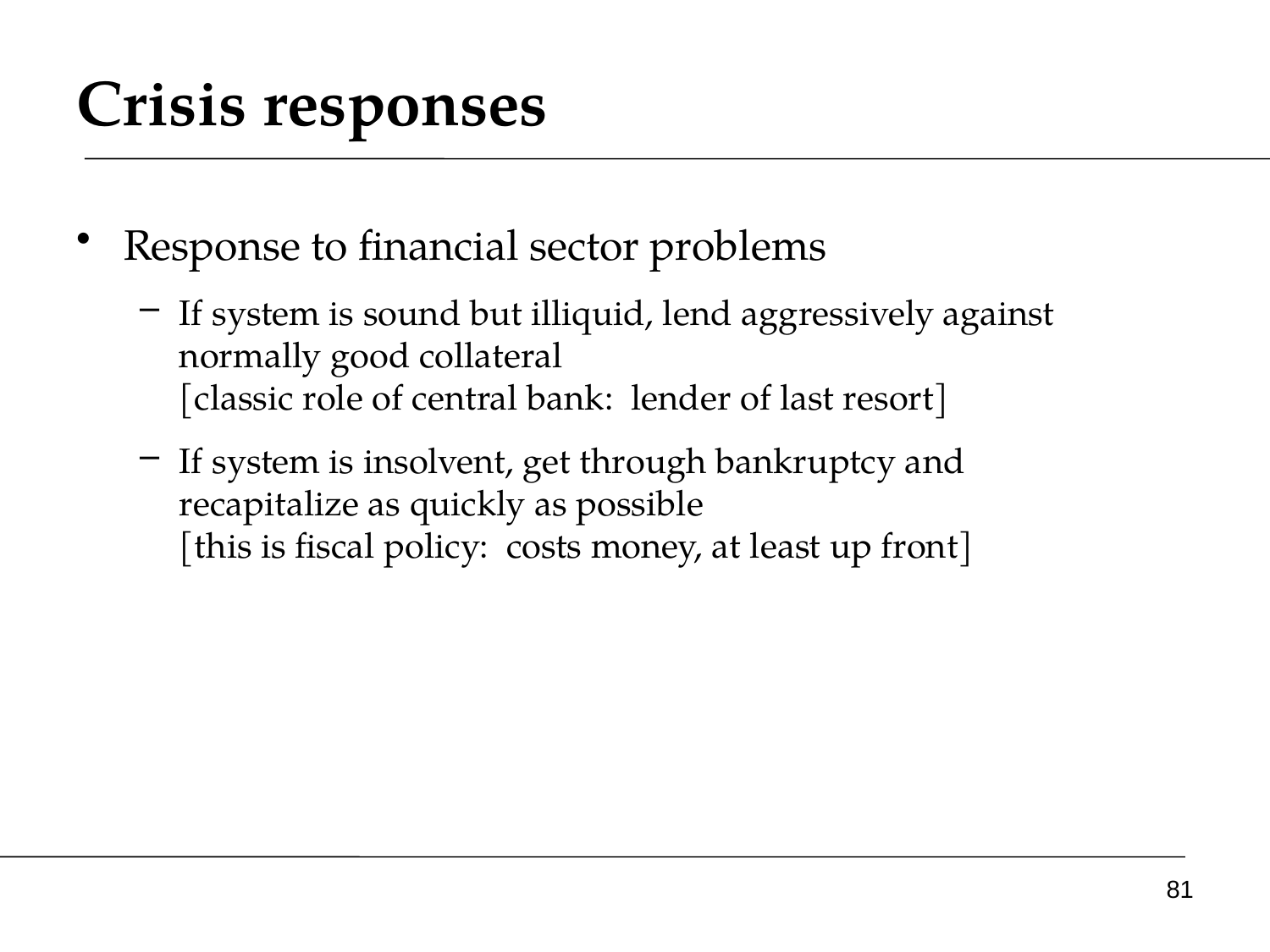

# Crisis responses
Response to financial sector problems
If system is sound but illiquid, lend aggressively against normally good collateral                                                      [classic role of central bank:  lender of last resort]
If system is insolvent, get through bankruptcy and recapitalize as quickly as possible                                   [this is fiscal policy:  costs money, at least up front]

81